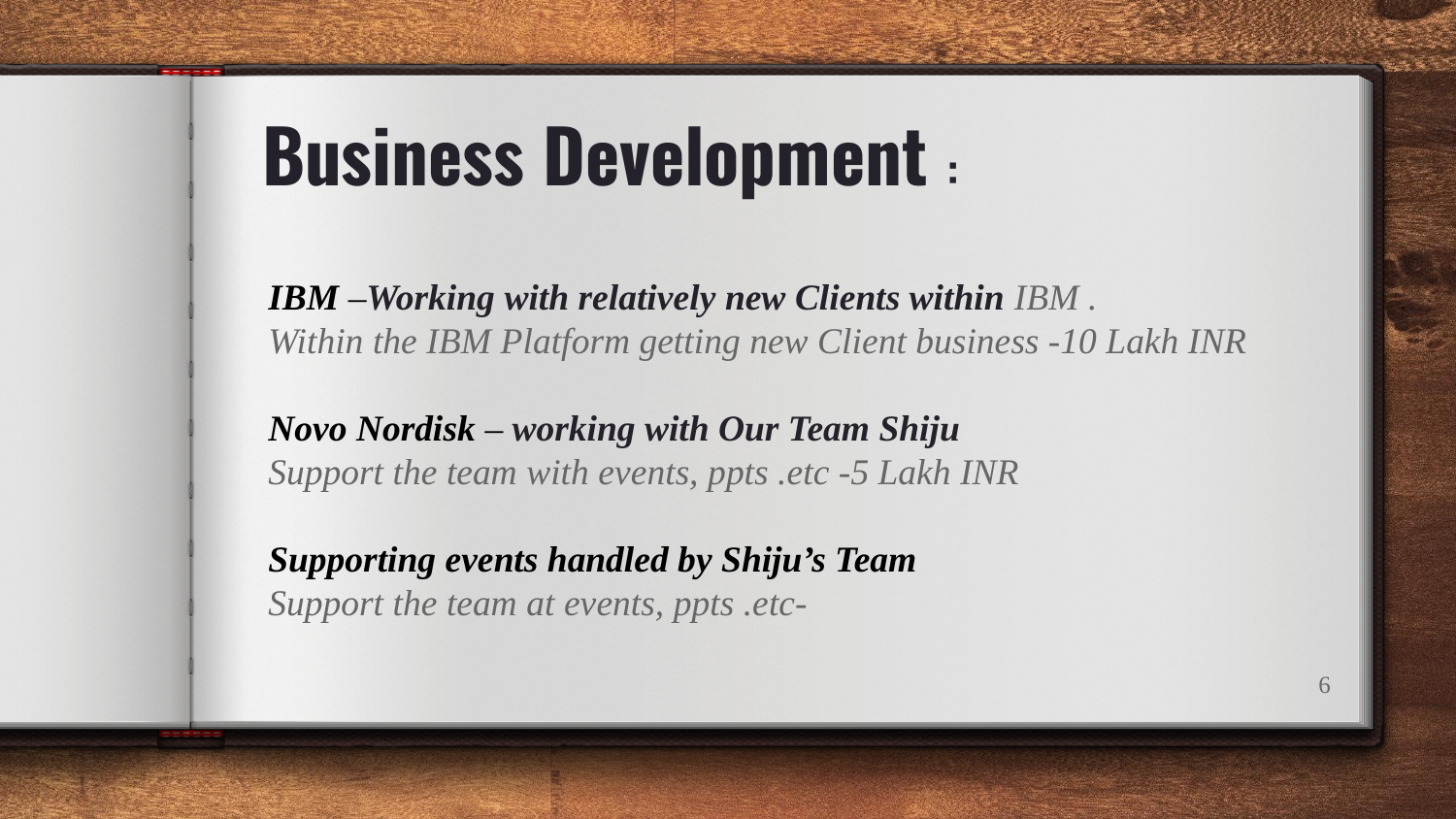

Business Development :
IBM –Working with relatively new Clients within IBM .
Within the IBM Platform getting new Client business -10 Lakh INR

Novo Nordisk – working with Our Team Shiju
Support the team with events, ppts .etc -5 Lakh INR

Supporting events handled by Shiju’s Team
Support the team at events, ppts .etc-
6